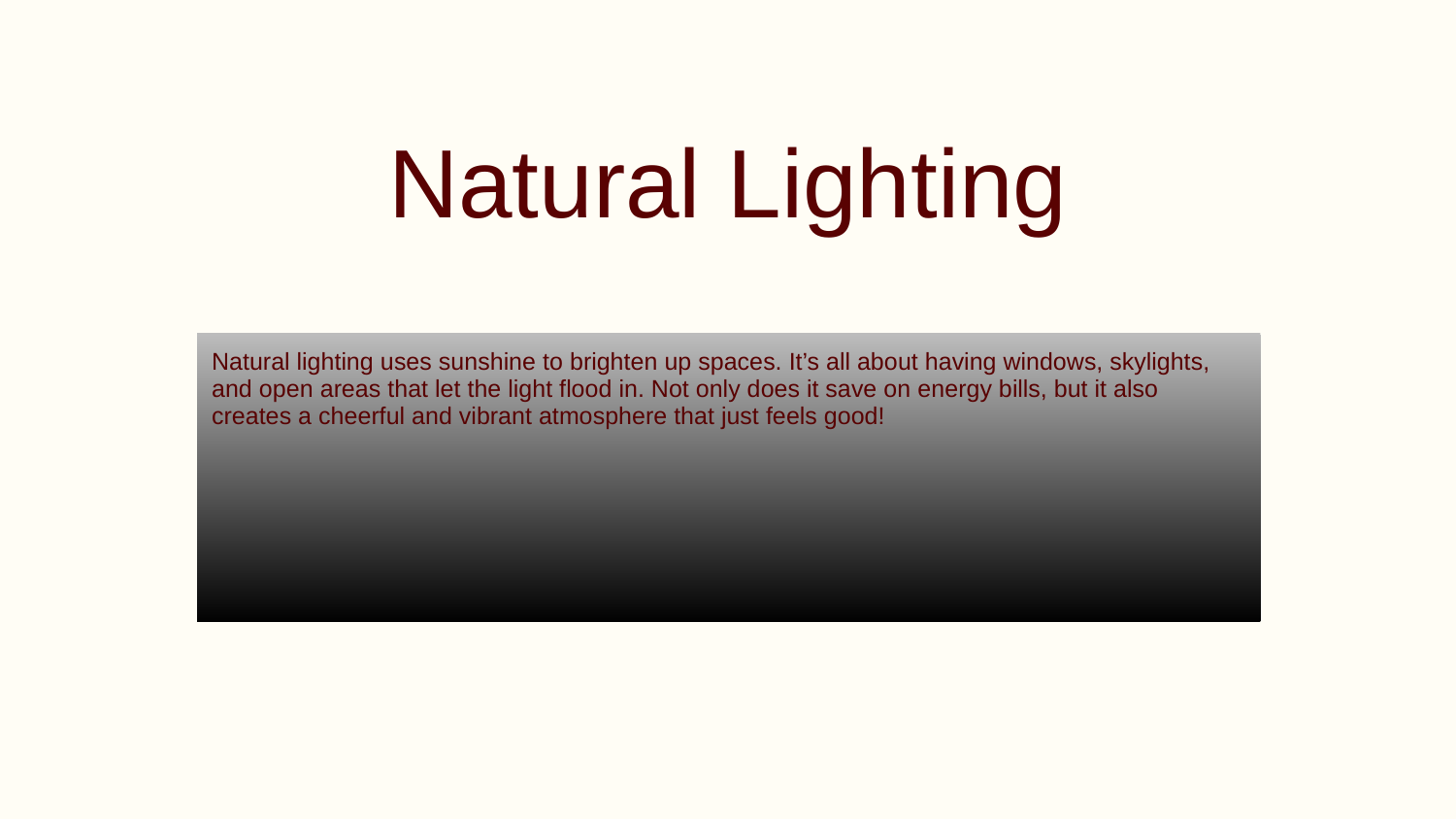

# Natural Lighting

Natural lighting uses sunshine to brighten up spaces. It’s all about having windows, skylights, and open areas that let the light flood in. Not only does it save on energy bills, but it also creates a cheerful and vibrant atmosphere that just feels good!